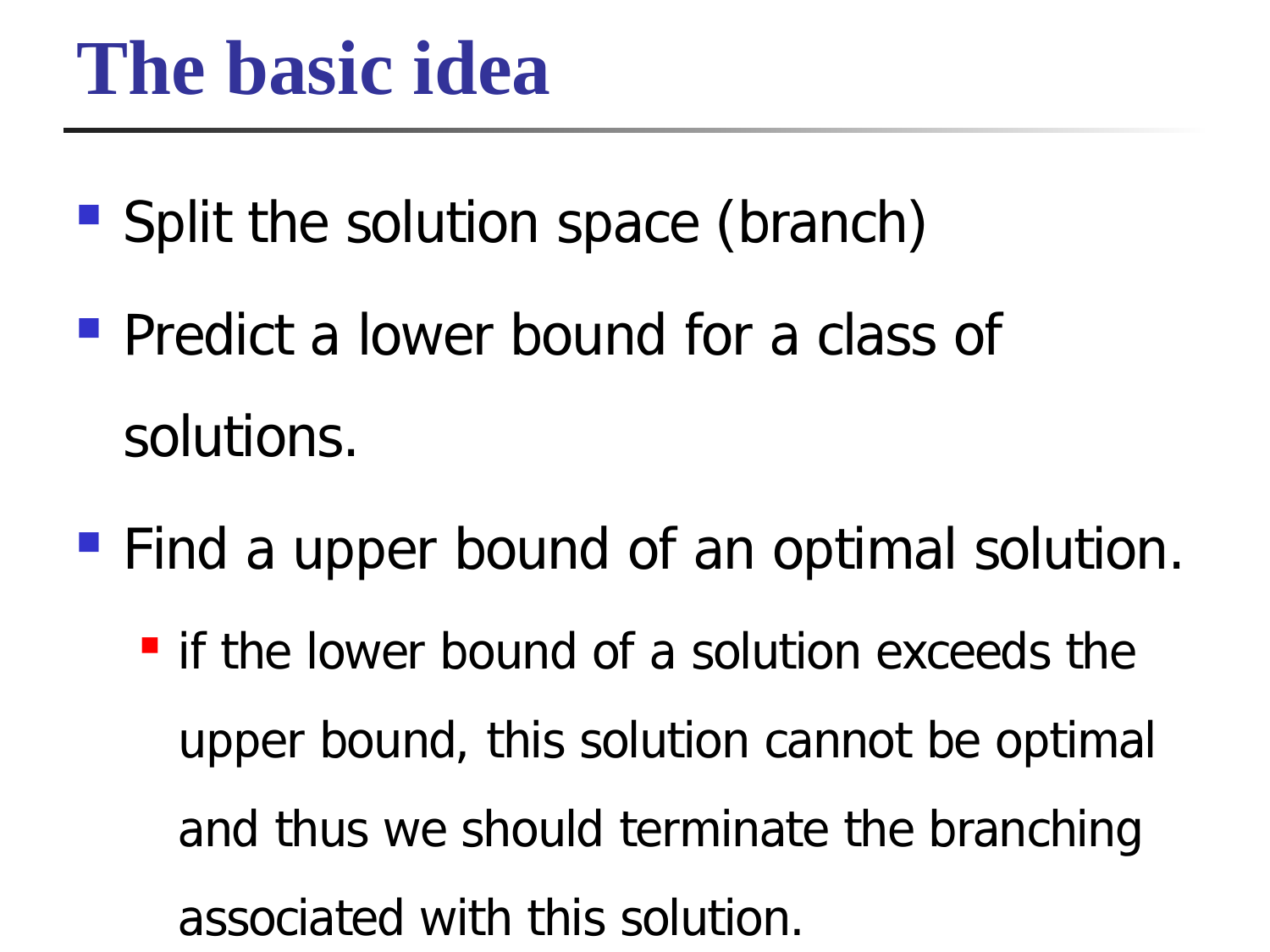

# The basic idea
Split the solution space (branch)
Predict a lower bound for a class of solutions.
Find a upper bound of an optimal solution.
if the lower bound of a solution exceeds the upper bound, this solution cannot be optimal and thus we should terminate the branching associated with this solution.